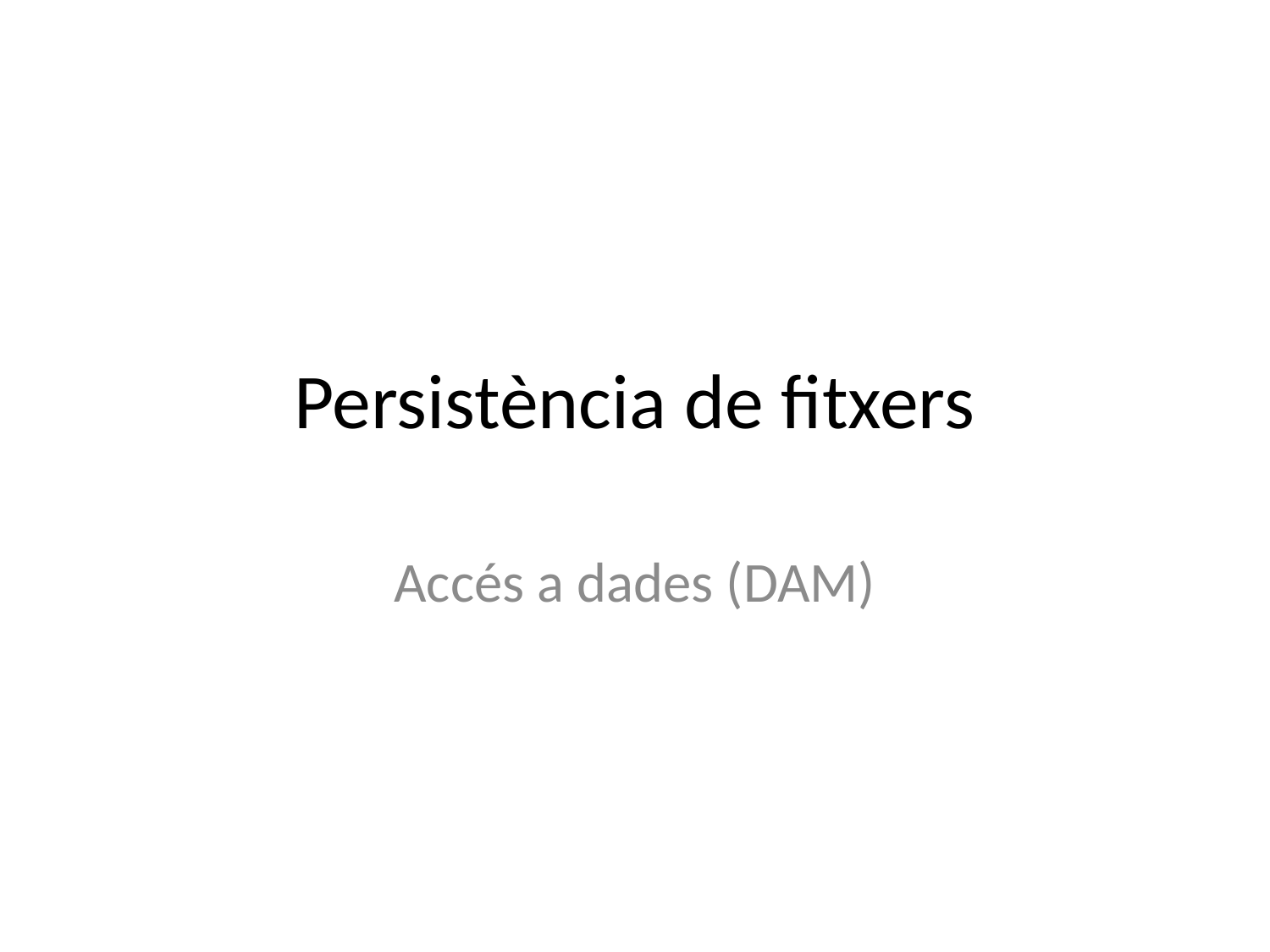

# Persistència de fitxers
Accés a dades (DAM)